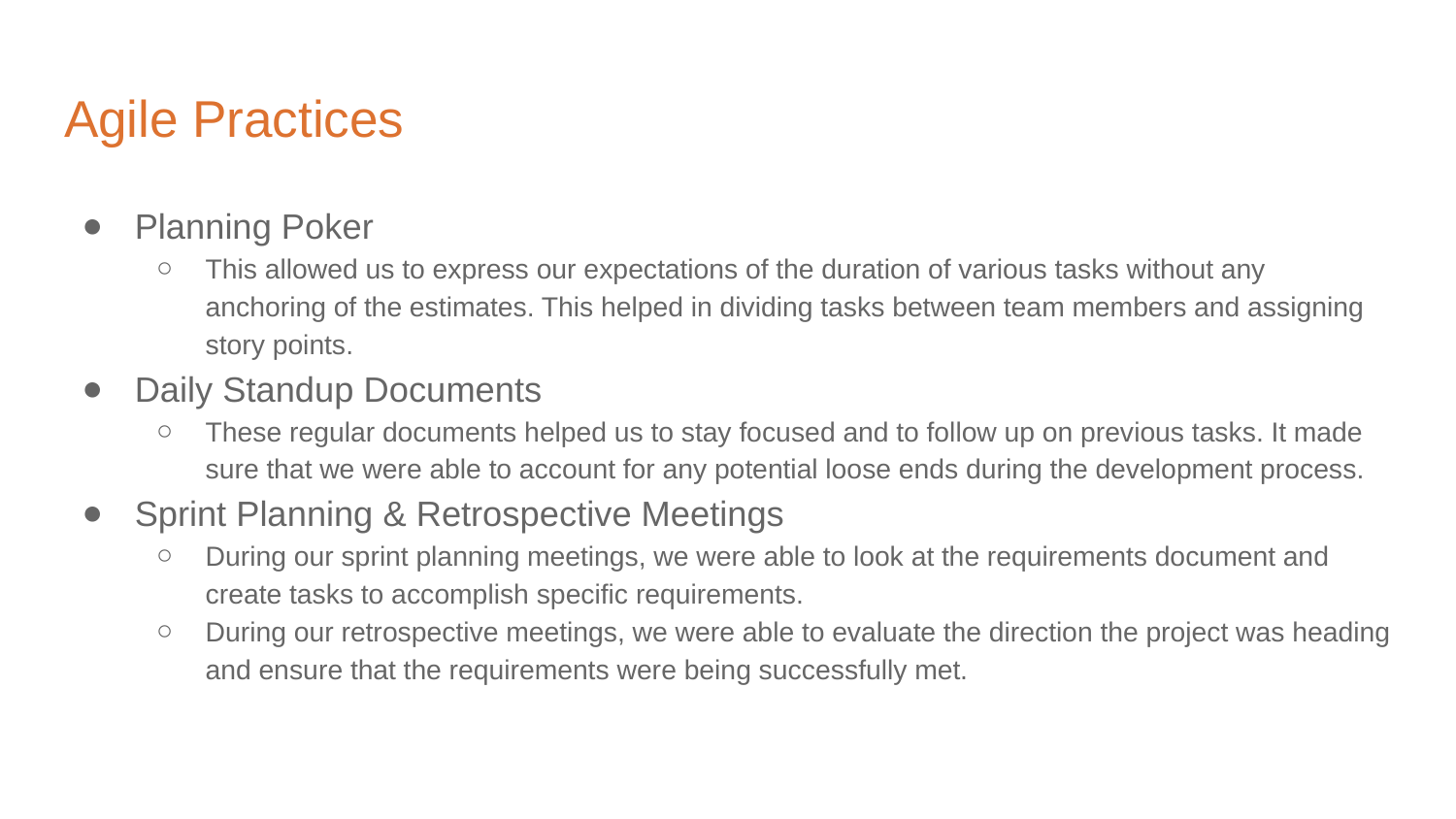

# Agile Practices
Planning Poker
This allowed us to express our expectations of the duration of various tasks without any anchoring of the estimates. This helped in dividing tasks between team members and assigning story points.
Daily Standup Documents
These regular documents helped us to stay focused and to follow up on previous tasks. It made sure that we were able to account for any potential loose ends during the development process.
Sprint Planning & Retrospective Meetings
During our sprint planning meetings, we were able to look at the requirements document and create tasks to accomplish specific requirements.
During our retrospective meetings, we were able to evaluate the direction the project was heading and ensure that the requirements were being successfully met.